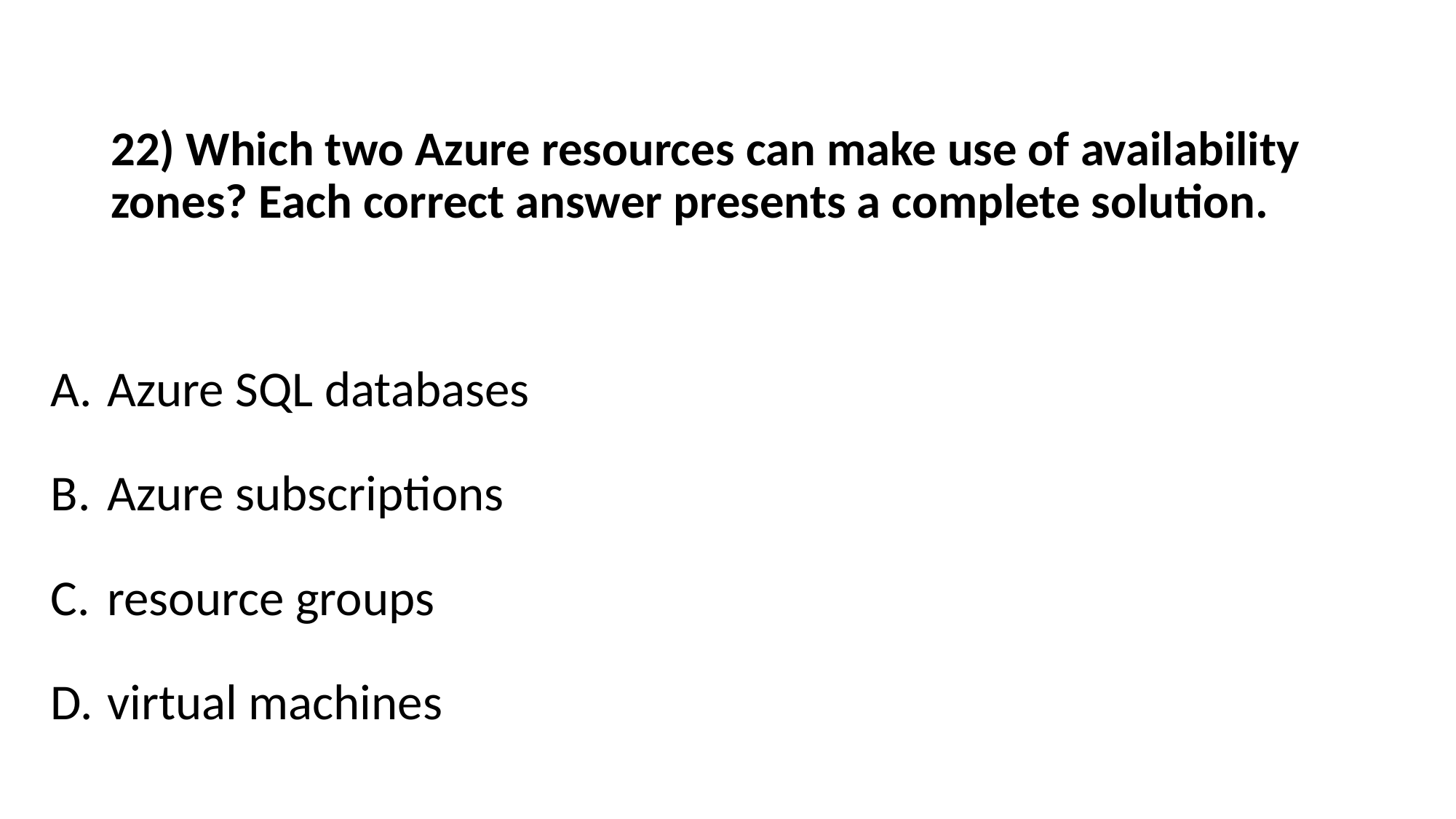

# 22) Which two Azure resources can make use of availability zones? Each correct answer presents a complete solution.
Azure SQL databases
Azure subscriptions
resource groups
virtual machines